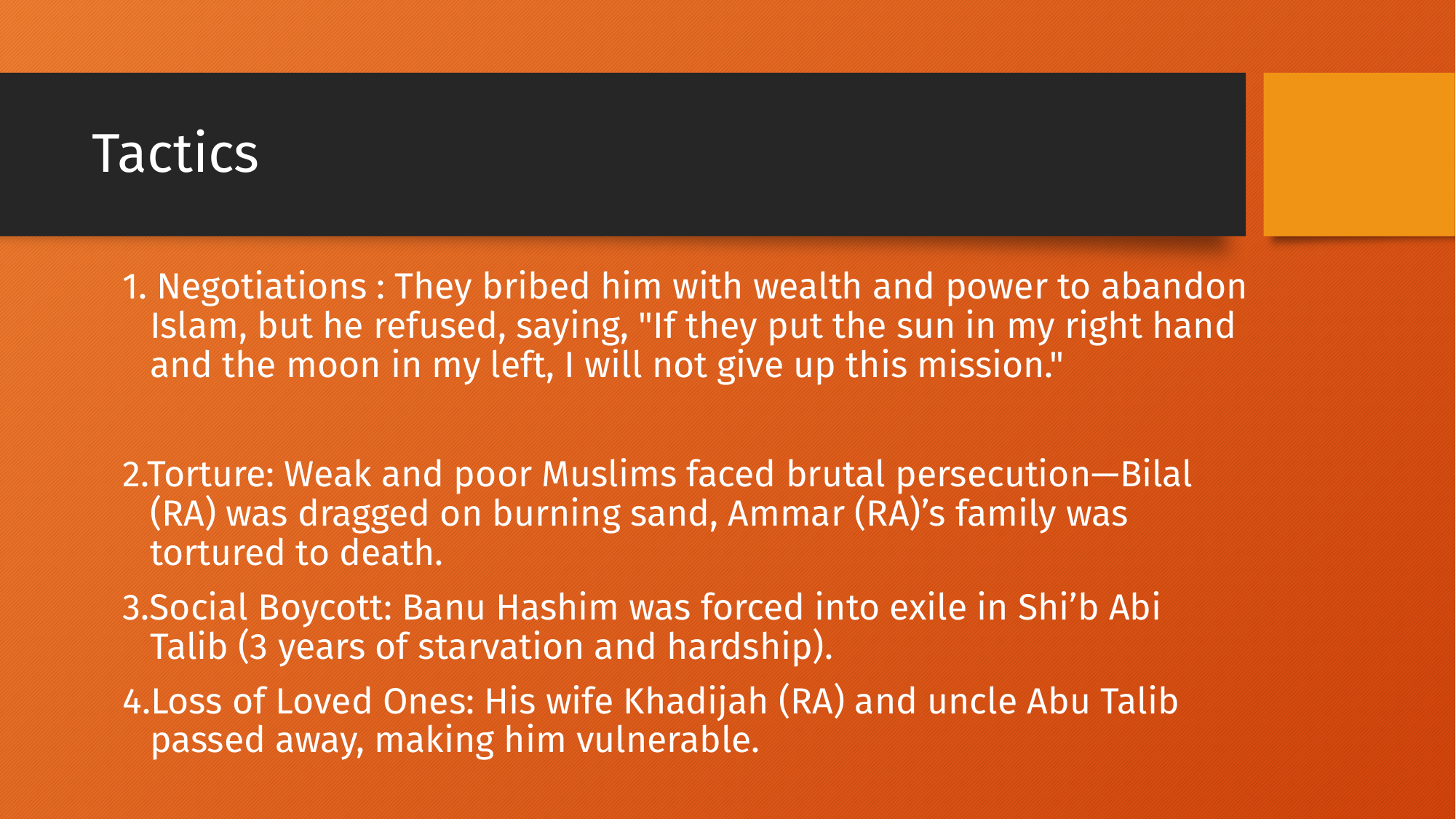

# Tactics
1. Negotiations : They bribed him with wealth and power to abandon Islam, but he refused, saying, "If they put the sun in my right hand and the moon in my left, I will not give up this mission."

2.Torture: Weak and poor Muslims faced brutal persecution—Bilal (RA) was dragged on burning sand, Ammar (RA)’s family was tortured to death.
3.Social Boycott: Banu Hashim was forced into exile in Shi’b Abi Talib (3 years of starvation and hardship).
4.Loss of Loved Ones: His wife Khadijah (RA) and uncle Abu Talib passed away, making him vulnerable.